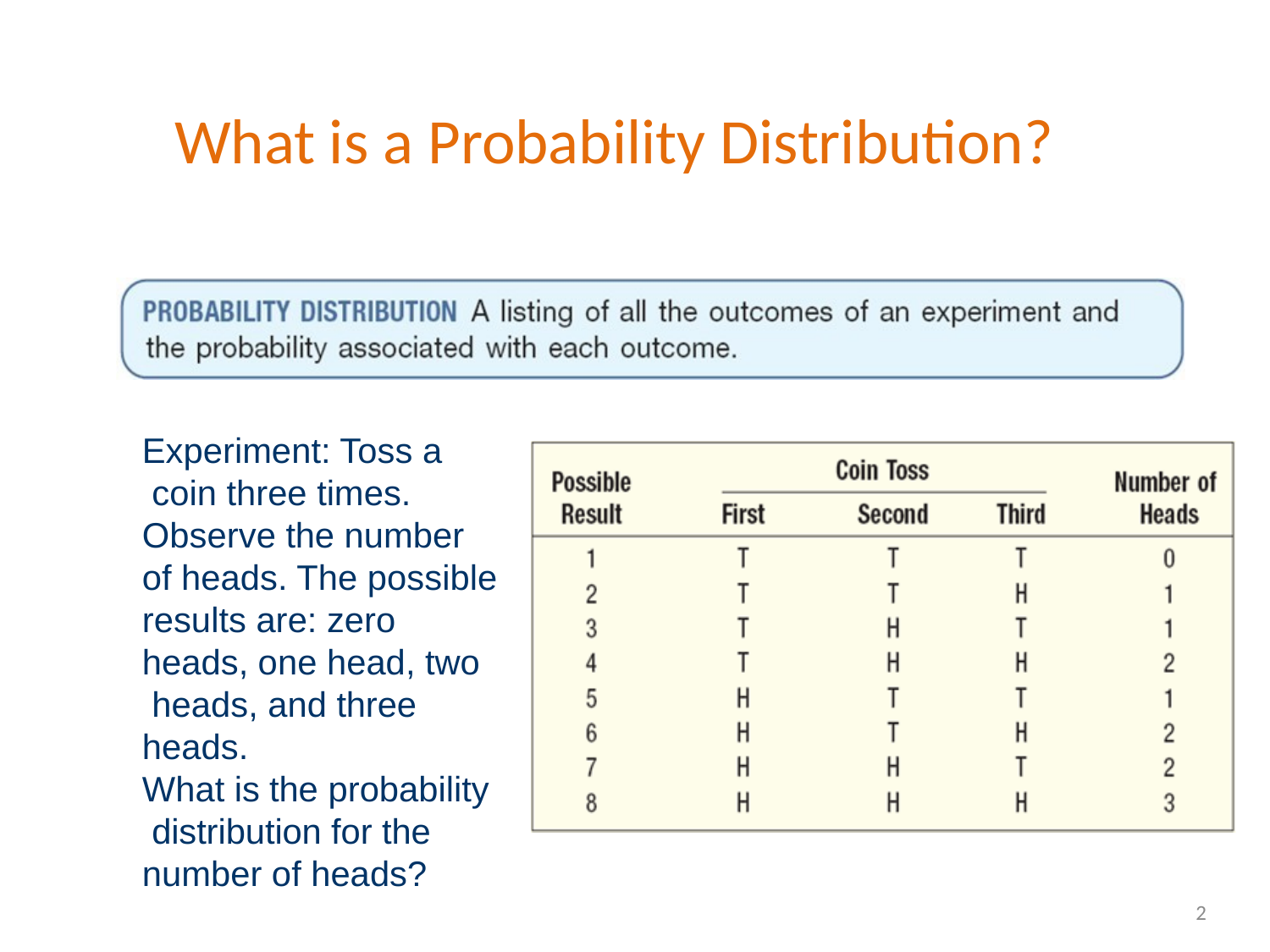

# What is a Probability Distribution?

Experiment: Toss a  coin three times.
Observe the number  of heads. The possible
results are: zero  heads, one head, two  heads, and three  heads.
What is the probability  distribution for the  number of heads?

2